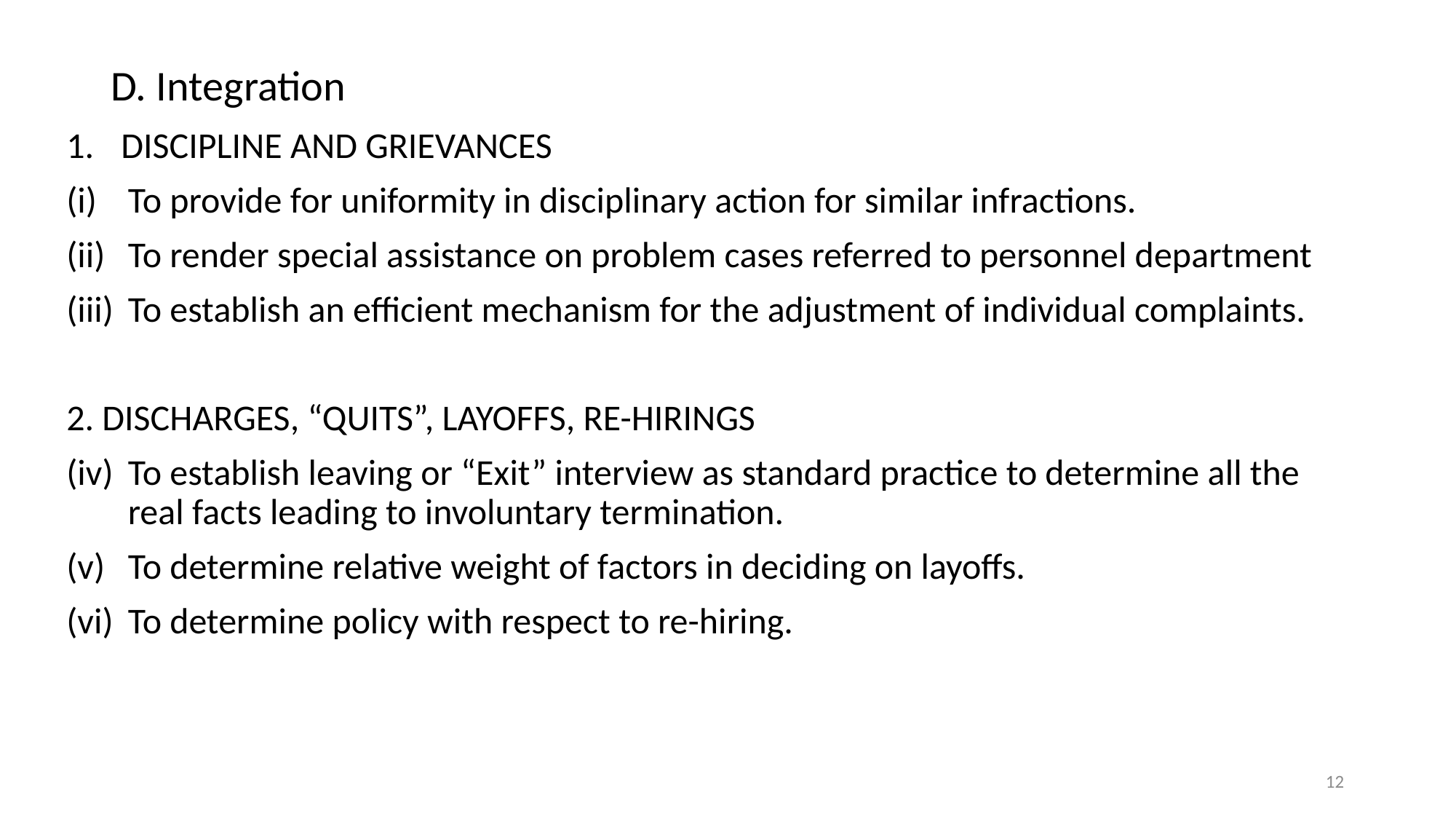

# D. Integration
DISCIPLINE AND GRIEVANCES
To provide for uniformity in disciplinary action for similar infractions.
To render special assistance on problem cases referred to personnel department
To establish an efficient mechanism for the adjustment of individual complaints.

2. DISCHARGES, “QUITS”, LAYOFFS, RE-HIRINGS
To establish leaving or “Exit” interview as standard practice to determine all the real facts leading to involuntary termination.
To determine relative weight of factors in deciding on layoffs.
To determine policy with respect to re-hiring.
12